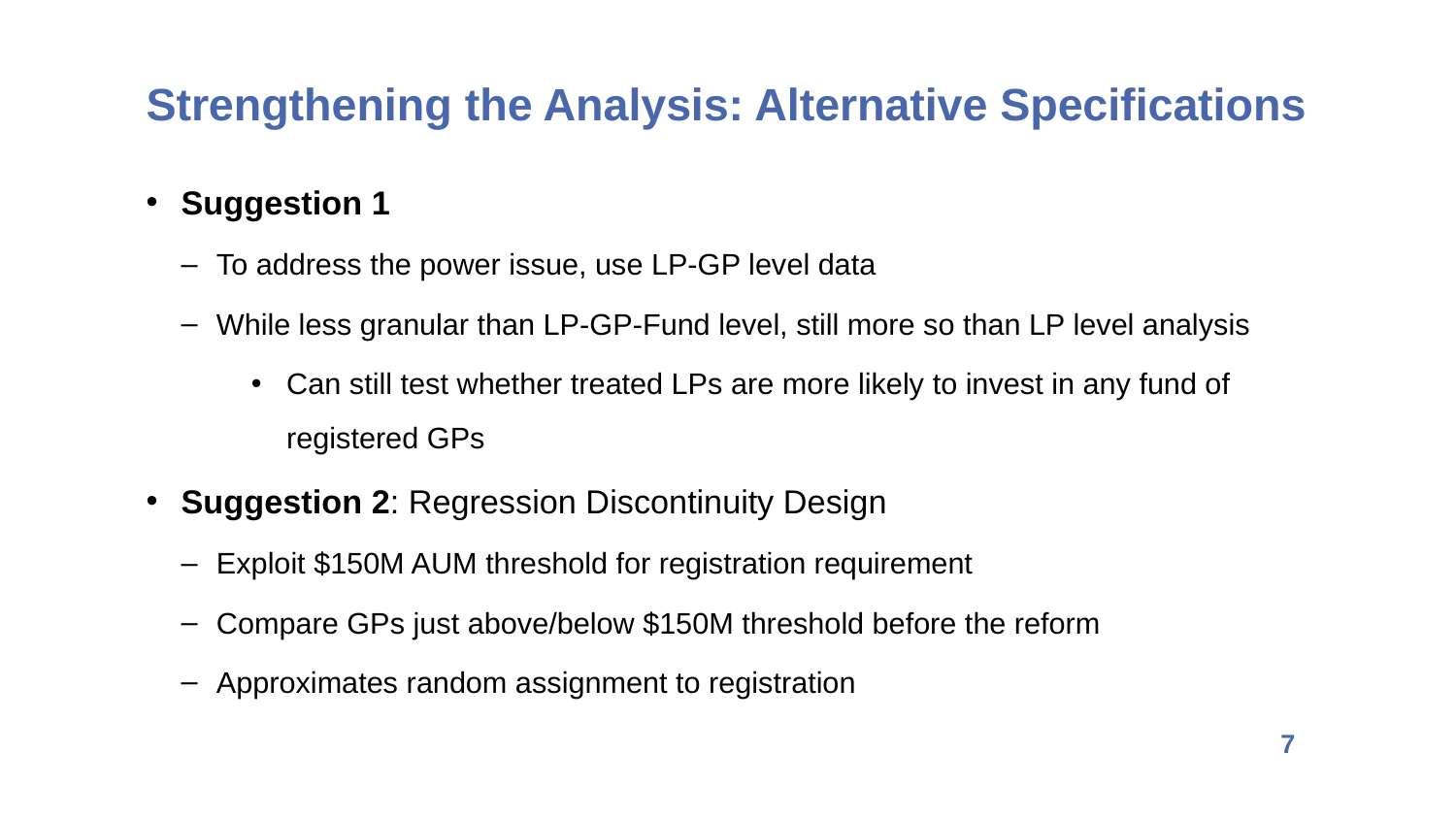

Strengthening the Analysis: Alternative Specifications
Suggestion 1
To address the power issue, use LP-GP level data
While less granular than LP-GP-Fund level, still more so than LP level analysis
Can still test whether treated LPs are more likely to invest in any fund of registered GPs
Suggestion 2: Regression Discontinuity Design
Exploit $150M AUM threshold for registration requirement
Compare GPs just above/below $150M threshold before the reform
Approximates random assignment to registration